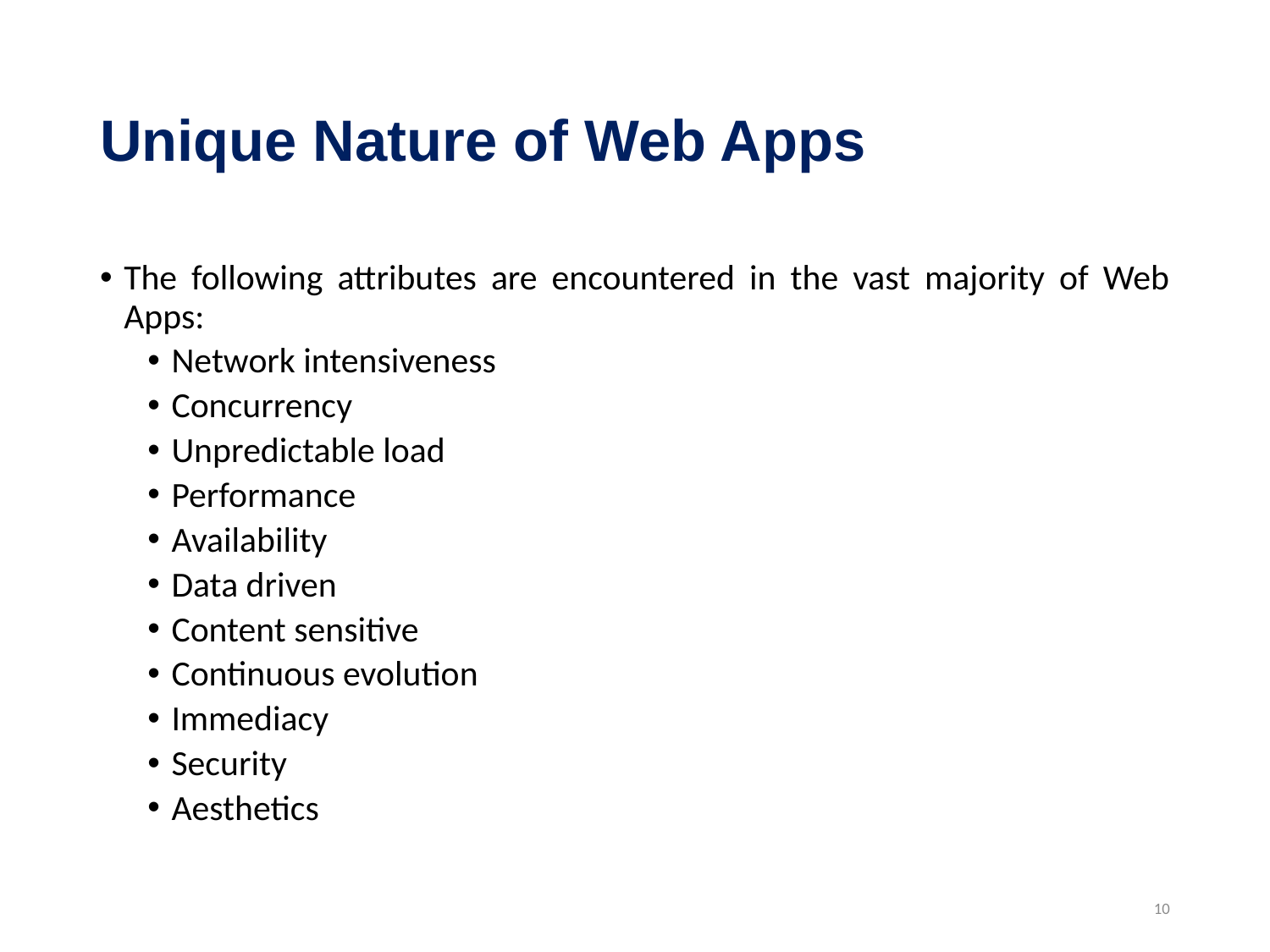

# Unique Nature of Web Apps
The following attributes are encountered in the vast majority of Web Apps:
Network intensiveness
Concurrency
Unpredictable load
Performance
Availability
Data driven
Content sensitive
Continuous evolution
Immediacy
Security
Aesthetics

10